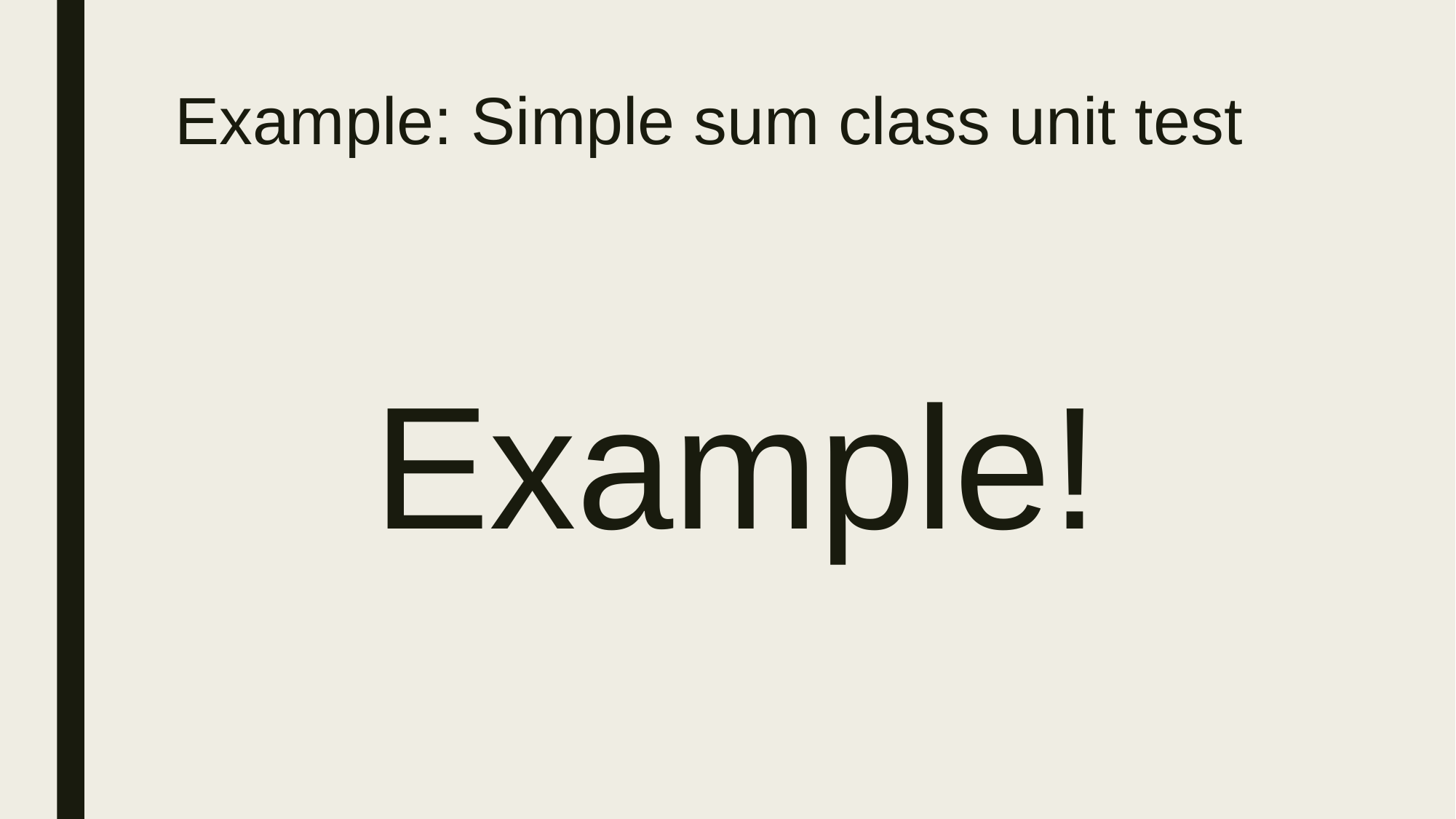

# Example: Simple sum class unit test
Example!